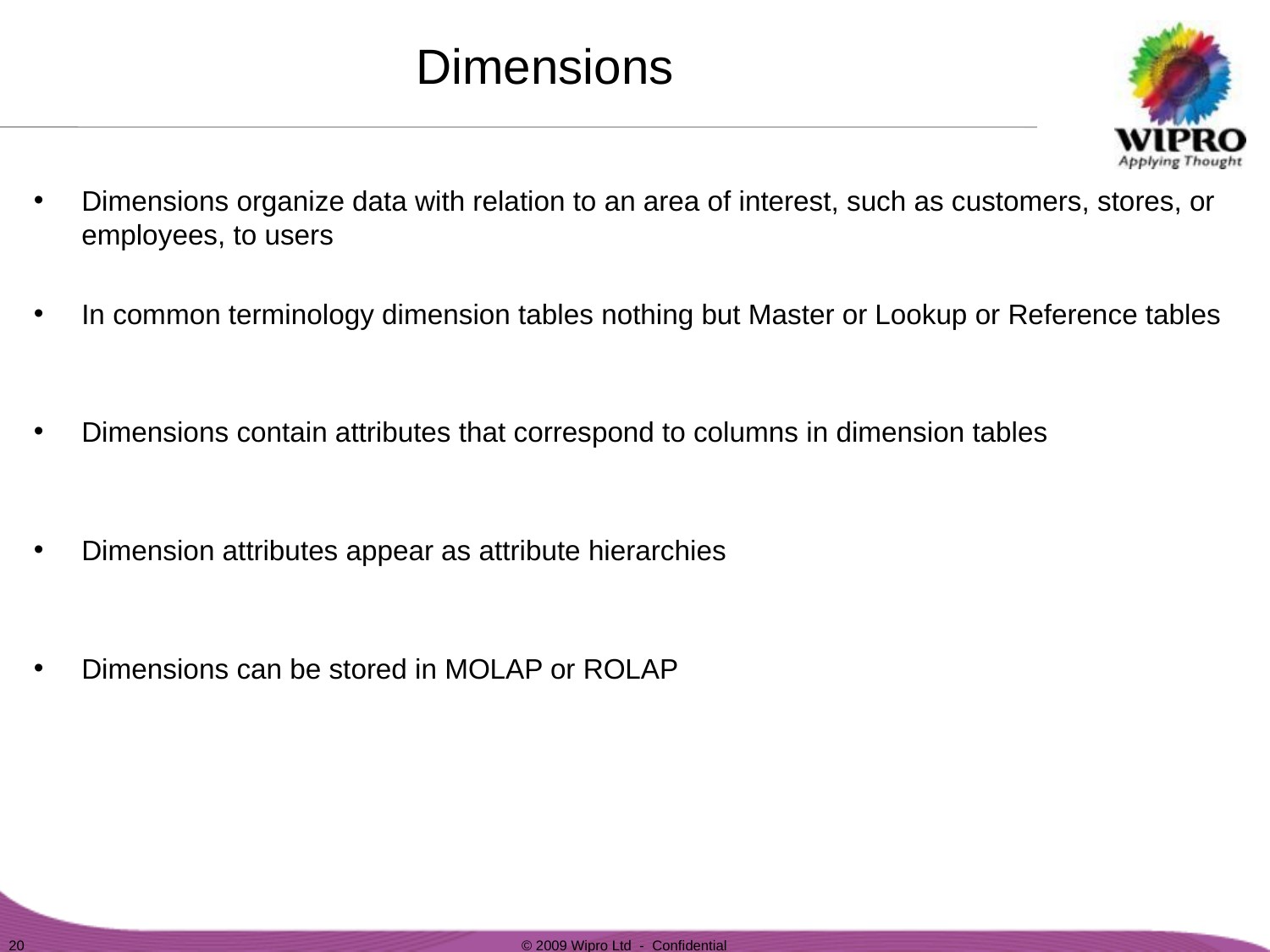

# Dimensions

Dimensions organize data with relation to an area of interest, such as customers, stores, or employees, to users

In common terminology dimension tables nothing but Master or Lookup or Reference tables

Dimensions contain attributes that correspond to columns in dimension tables

Dimension attributes appear as attribute hierarchies

Dimensions can be stored in MOLAP or ROLAP